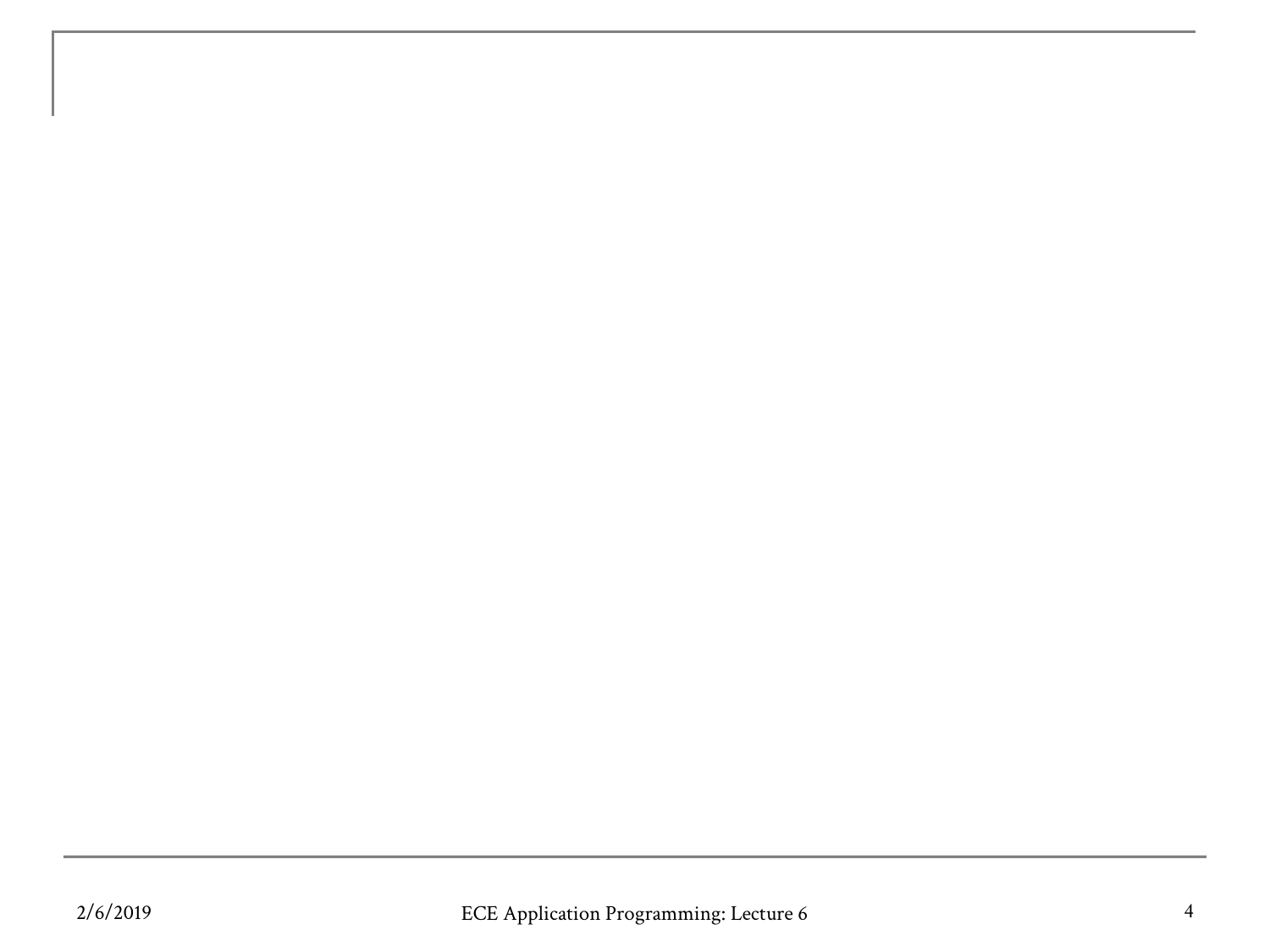

#

2/6/2019
4
ECE Application Programming: Lecture 6